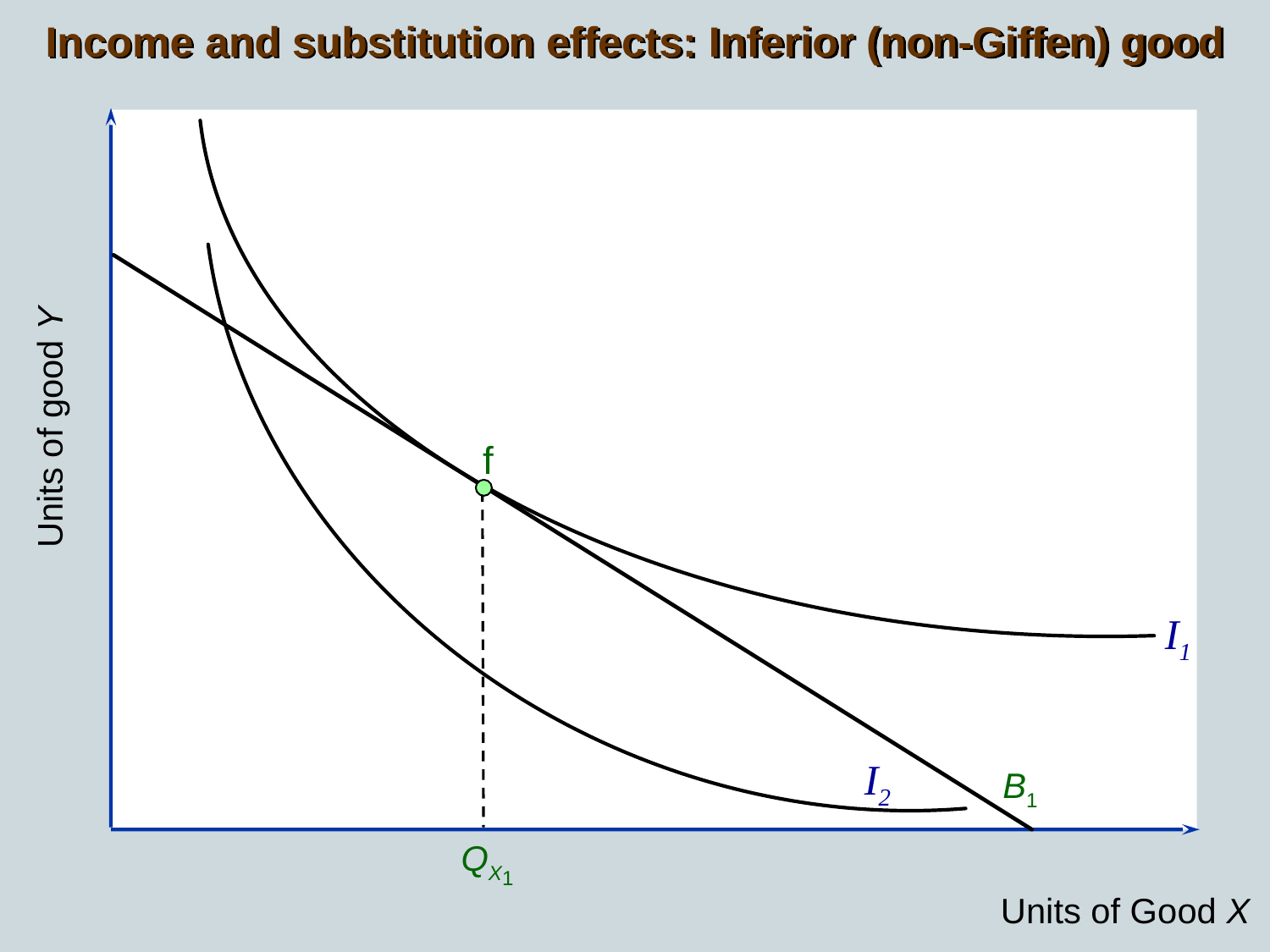

Income and substitution effects: Inferior (non-Giffen) good

B1
Units of good Y
f

I1
I2

QX1

Units of Good X